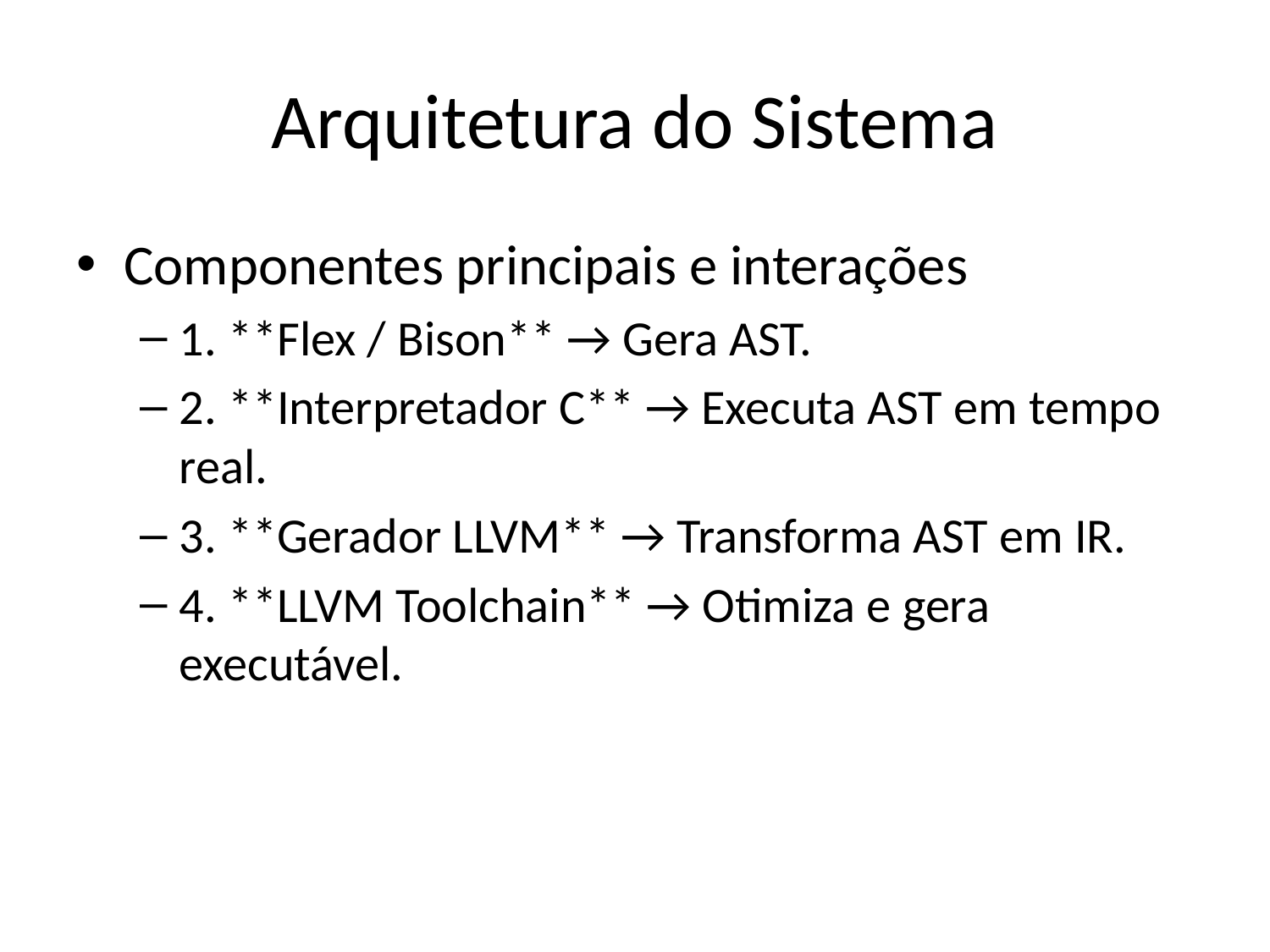

# Arquitetura do Sistema
Componentes principais e interações
1. **Flex / Bison** → Gera AST.
2. **Interpretador C** → Executa AST em tempo real.
3. **Gerador LLVM** → Transforma AST em IR.
4. **LLVM Toolchain** → Otimiza e gera executável.